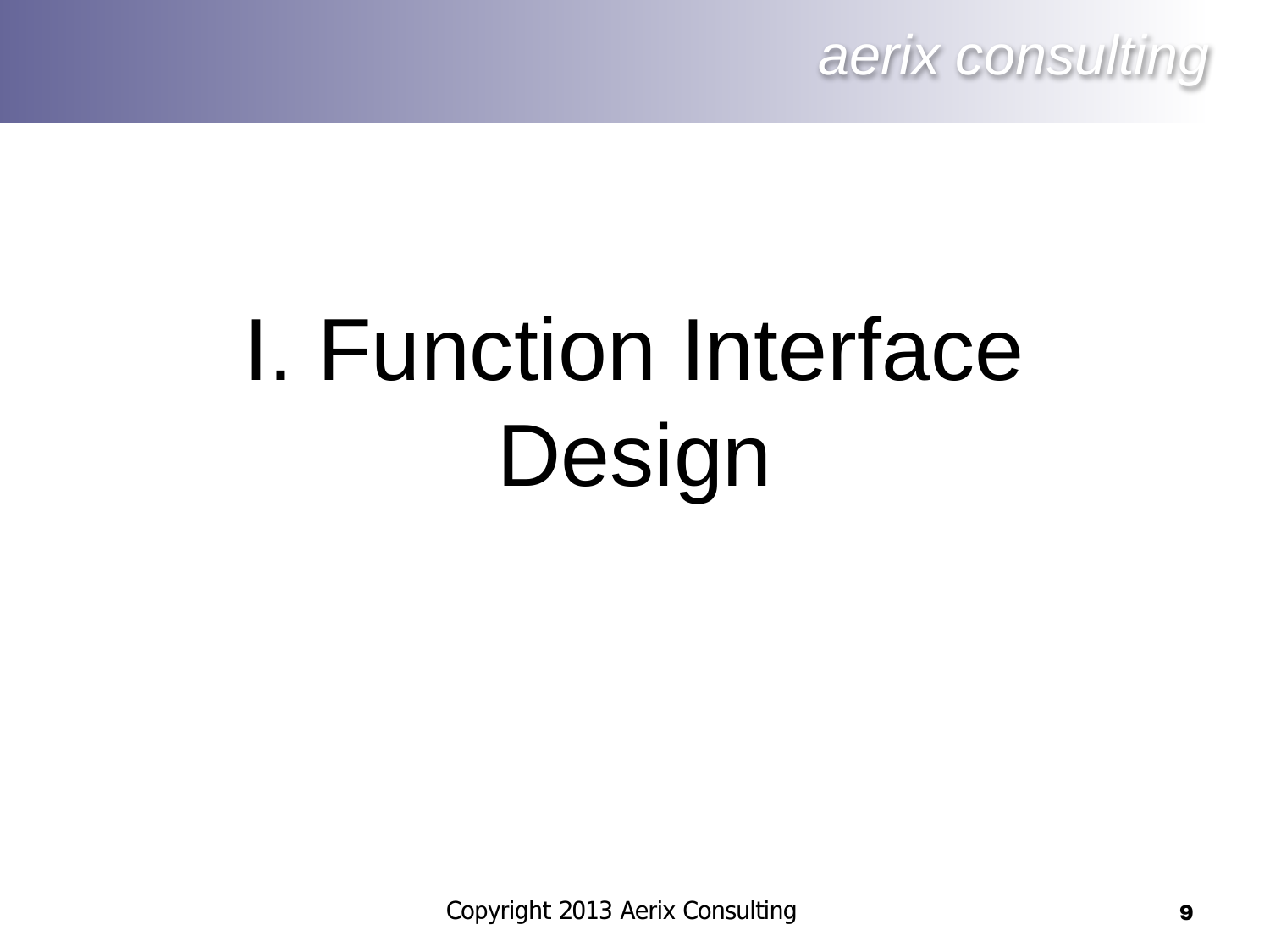

# I. Function Interface Design

Copyright 2013 Aerix Consulting
9